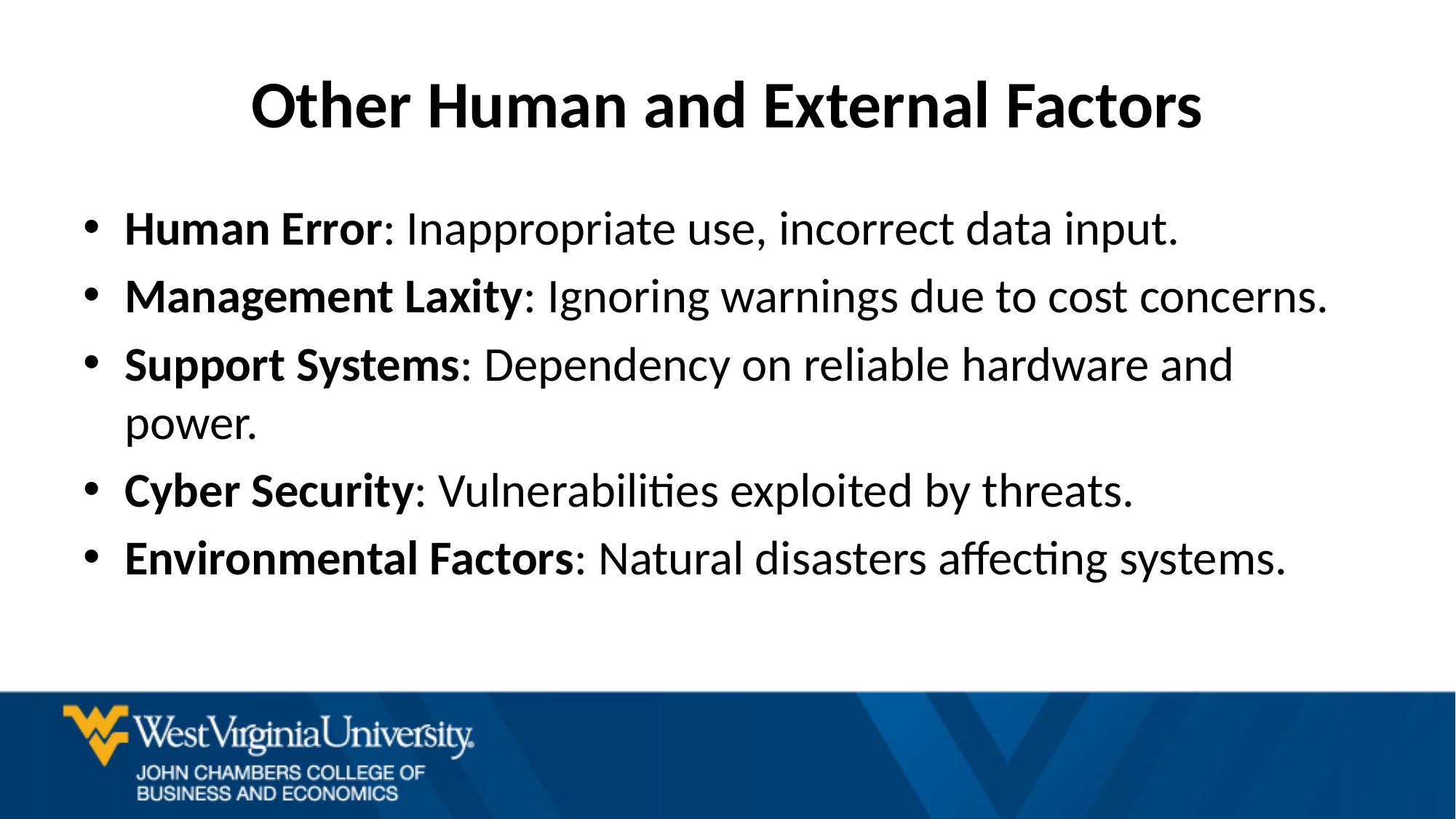

# Other Human and External Factors
Human Error: Inappropriate use, incorrect data input.
Management Laxity: Ignoring warnings due to cost concerns.
Support Systems: Dependency on reliable hardware and power.
Cyber Security: Vulnerabilities exploited by threats.
Environmental Factors: Natural disasters affecting systems.